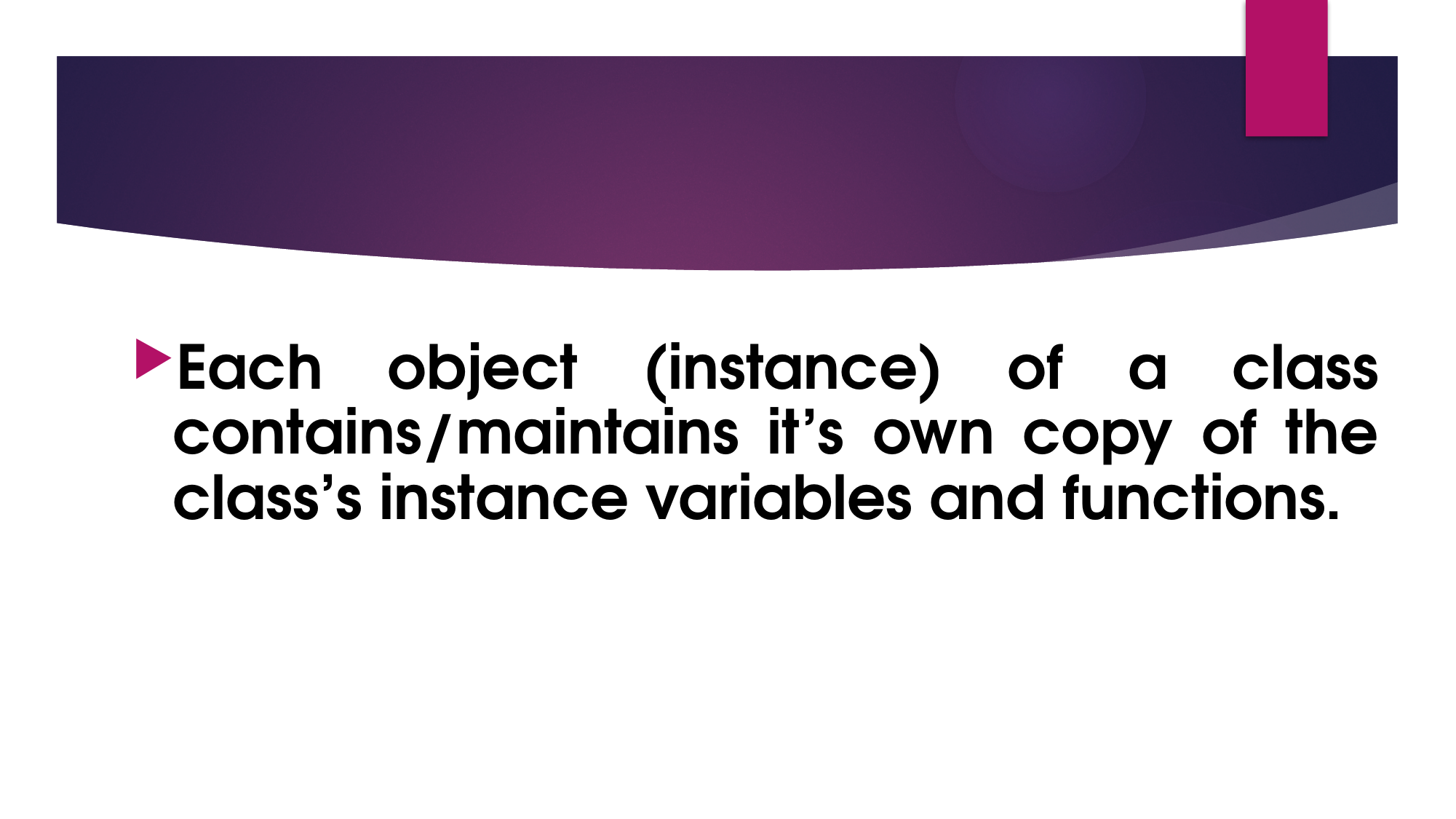

Each object (instance) of a class contains/maintains it’s own copy of the class’s instance variables and functions.